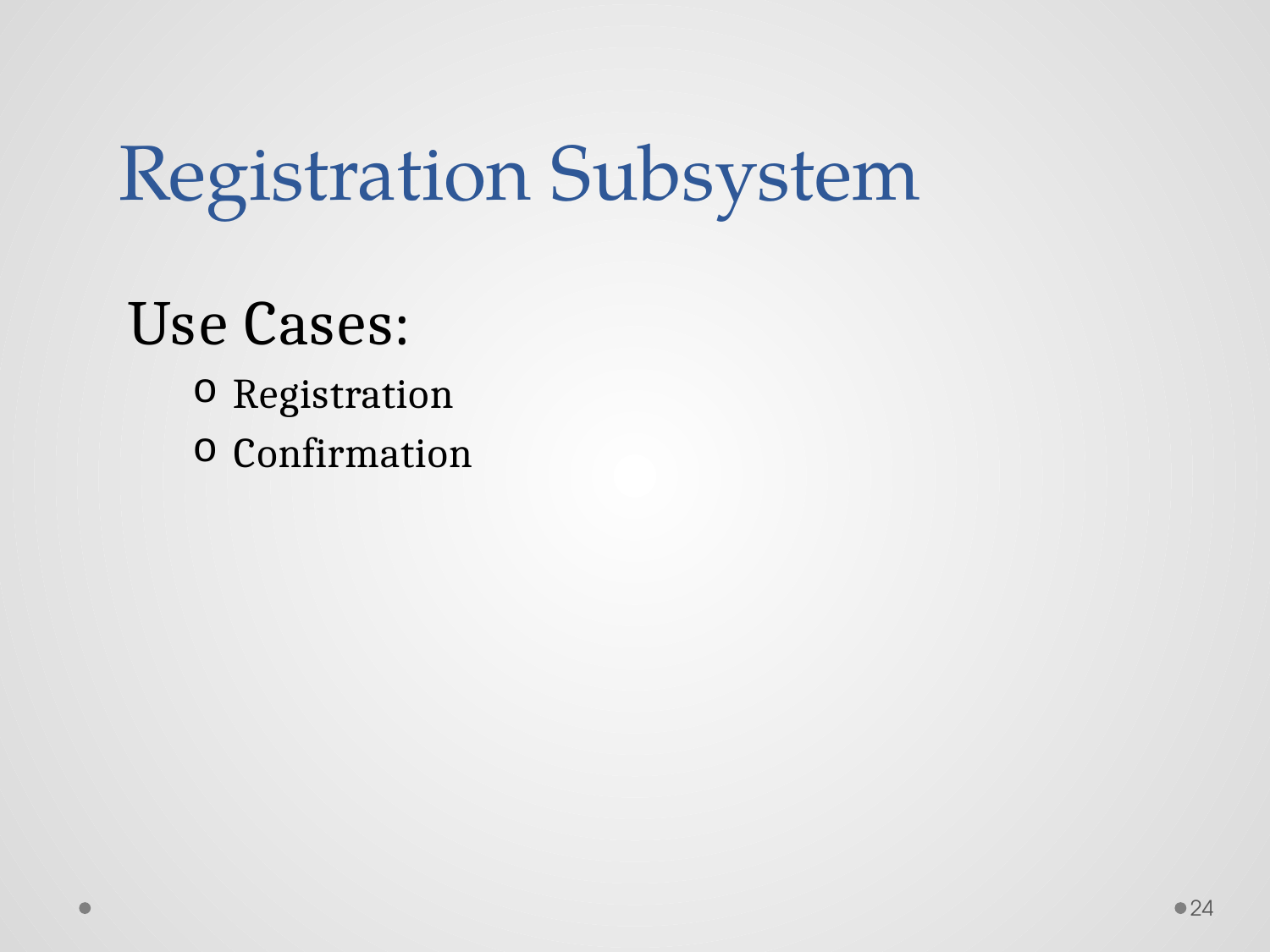

# Registration Subsystem
Use Cases:
Registration
Confirmation
24